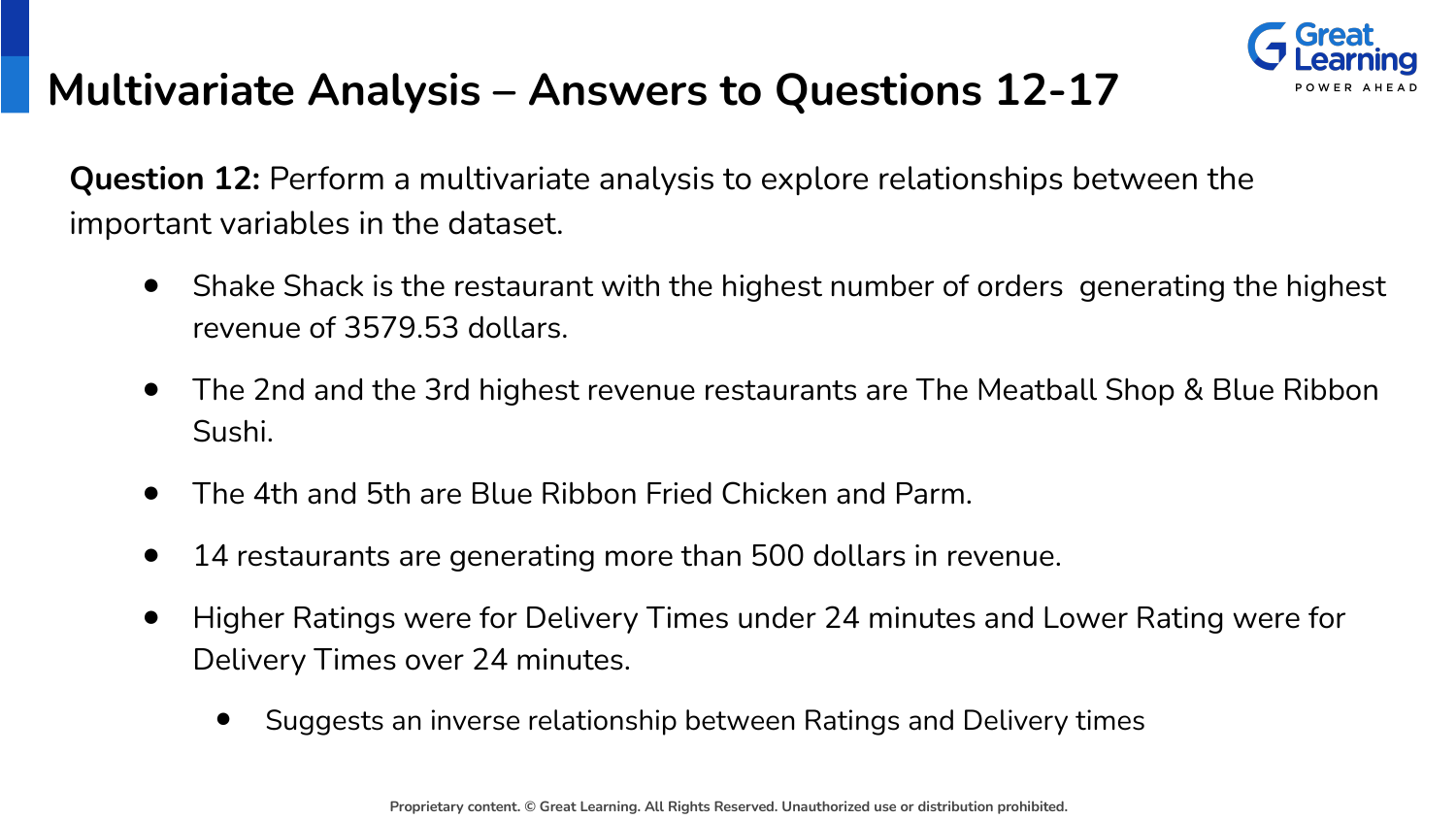

# Multivariate Analysis – Answers to Questions 12-17
Question 12: Perform a multivariate analysis to explore relationships between the important variables in the dataset.
Shake Shack is the restaurant with the highest number of orders  generating the highest revenue of 3579.53 dollars.
The 2nd and the 3rd highest revenue restaurants are The Meatball Shop & Blue Ribbon Sushi.
The 4th and 5th are Blue Ribbon Fried Chicken and Parm.
14 restaurants are generating more than 500 dollars in revenue.
Higher Ratings were for Delivery Times under 24 minutes and Lower Rating were for Delivery Times over 24 minutes.
Suggests an inverse relationship between Ratings and Delivery times